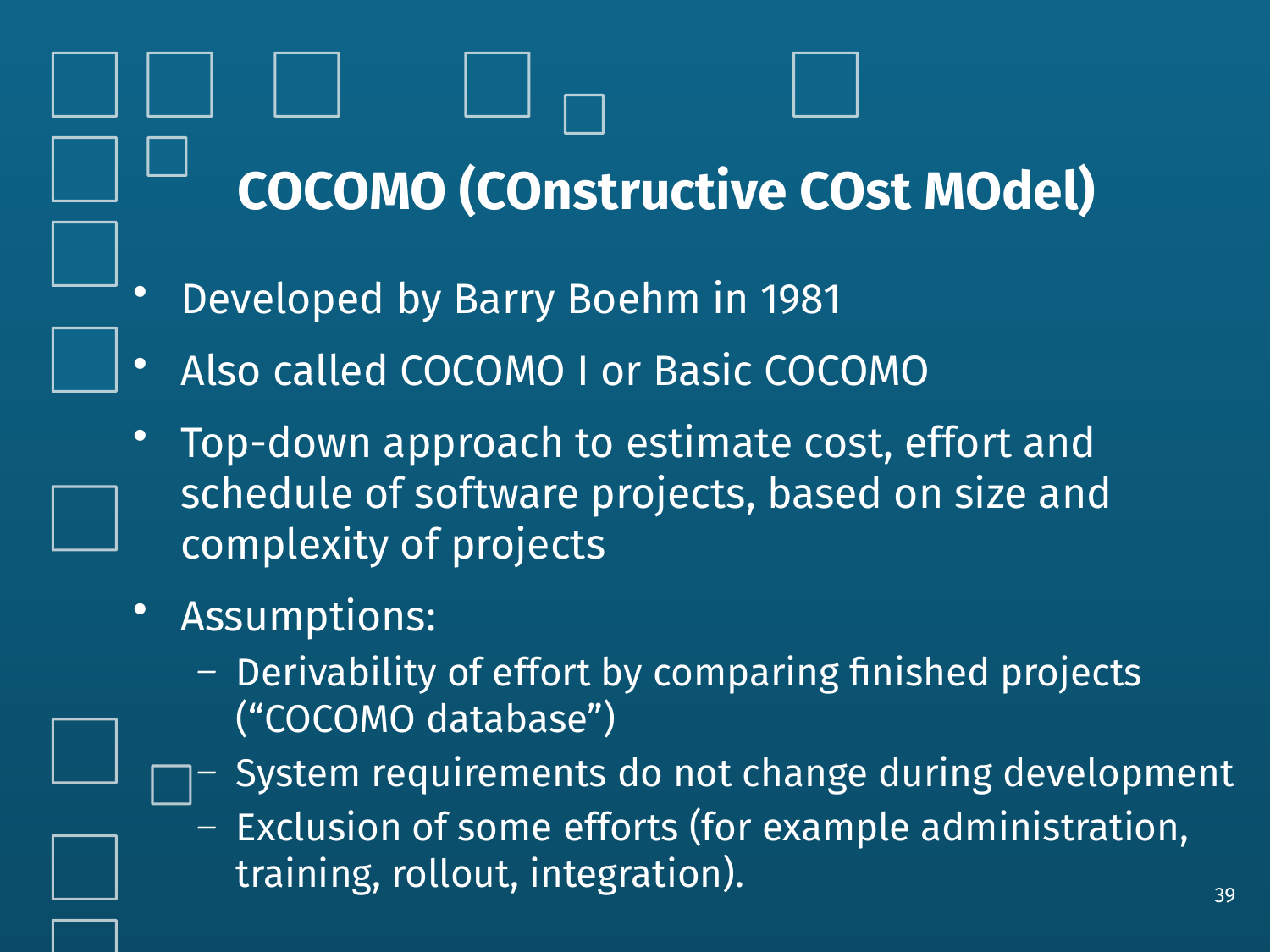

# COCOMO (COnstructive COst MOdel)
Developed by Barry Boehm in 1981
Also called COCOMO I or Basic COCOMO
Top-down approach to estimate cost, effort and schedule of software projects, based on size and complexity of projects
Assumptions:
Derivability of effort by comparing finished projects (“COCOMO database”)
System requirements do not change during development
Exclusion of some efforts (for example administration, training, rollout, integration).
39